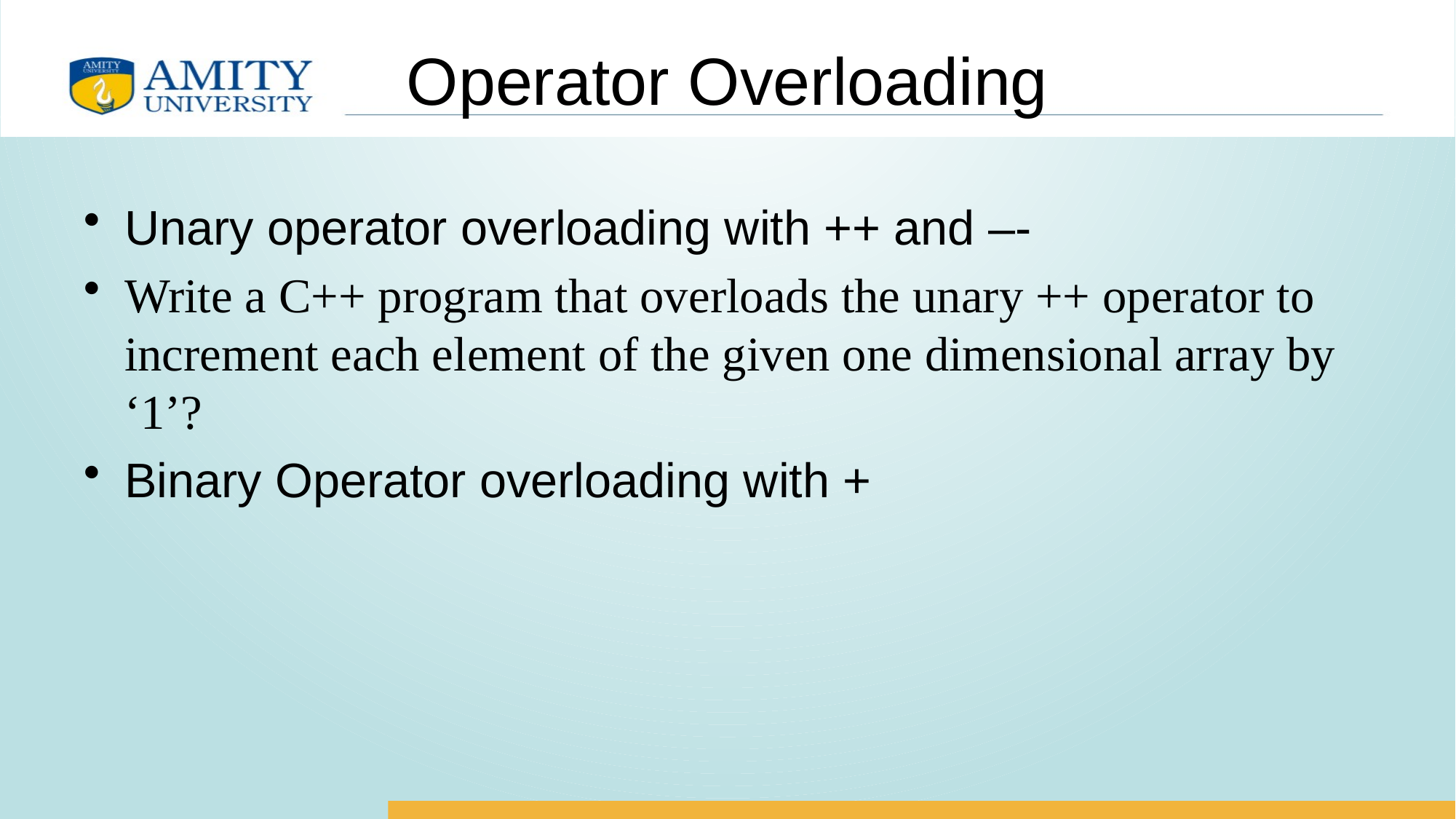

# Operator Overloading
Unary operator overloading with ++ and –-
Write a C++ program that overloads the unary ++ operator to increment each element of the given one dimensional array by ‘1’?
Binary Operator overloading with +